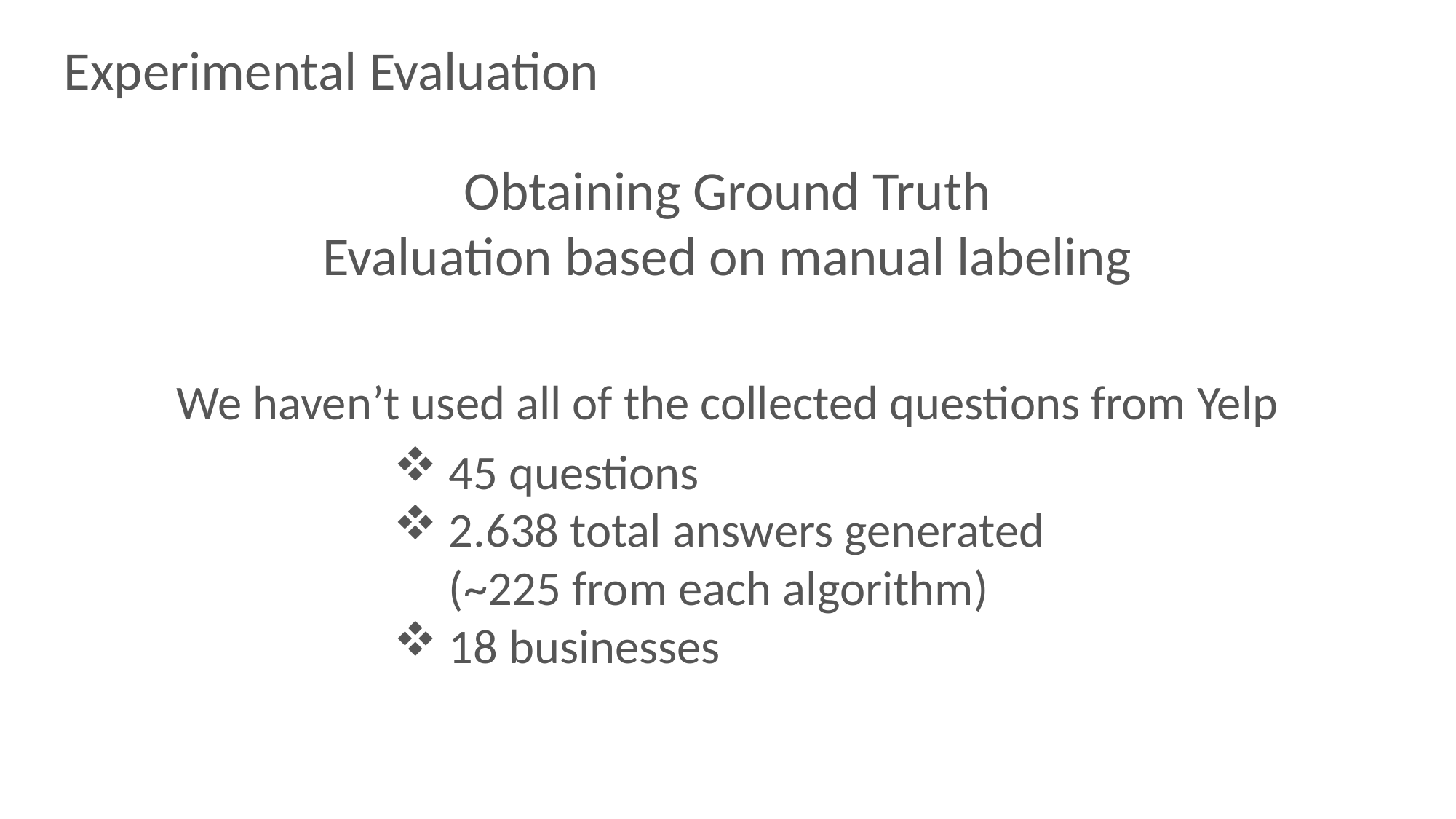

Experimental Evaluation
Obtaining Ground Truth
Evaluation based on manual labeling
We haven’t used all of the collected questions from Yelp
45 questions
2.638 total answers generated (~225 from each algorithm)
18 businesses